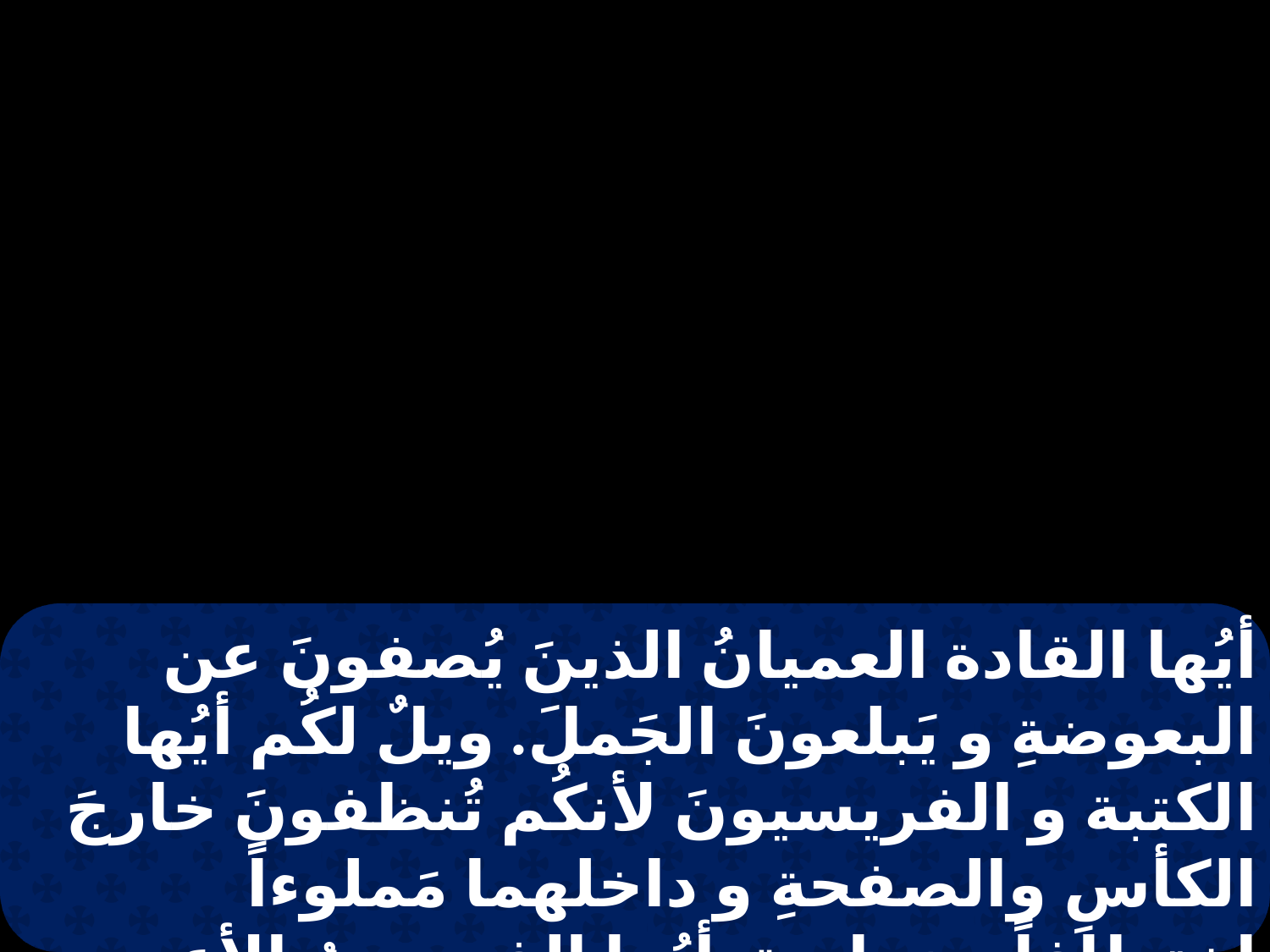

أيُها القادة العميانُ الذينَ يُصفونَ عن البعوضةِ و يَبلعونَ الجَملَ. ويلٌ لكُم أيُها الكتبة و الفريسيونَ لأنكُم تُنظفونَ خارجَ الكأسِ والصفحةِ و داخلهما مَملوءاً اختطافاً و نجاسة. أيُها الفريسيُ الأعمى طهرْ أولاً داخلَ الكأسِ والطاس لكي يَتطهرَ خارجُهما.